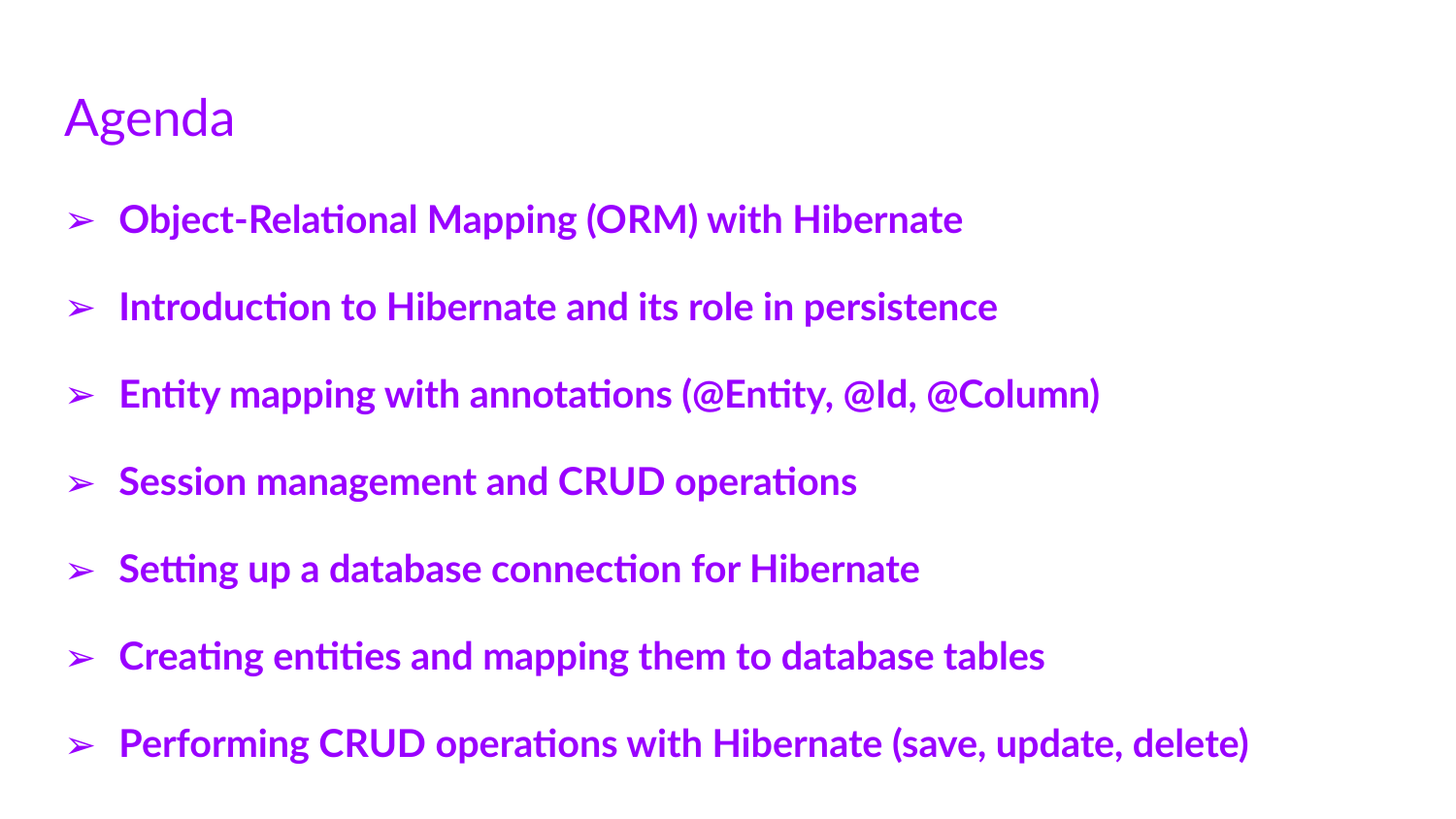

# Agenda
Object-Relational Mapping (ORM) with Hibernate

Introduction to Hibernate and its role in persistence

Entity mapping with annotations (@Entity, @Id, @Column)

Session management and CRUD operations

Setting up a database connection for Hibernate

Creating entities and mapping them to database tables

Performing CRUD operations with Hibernate (save, update, delete)